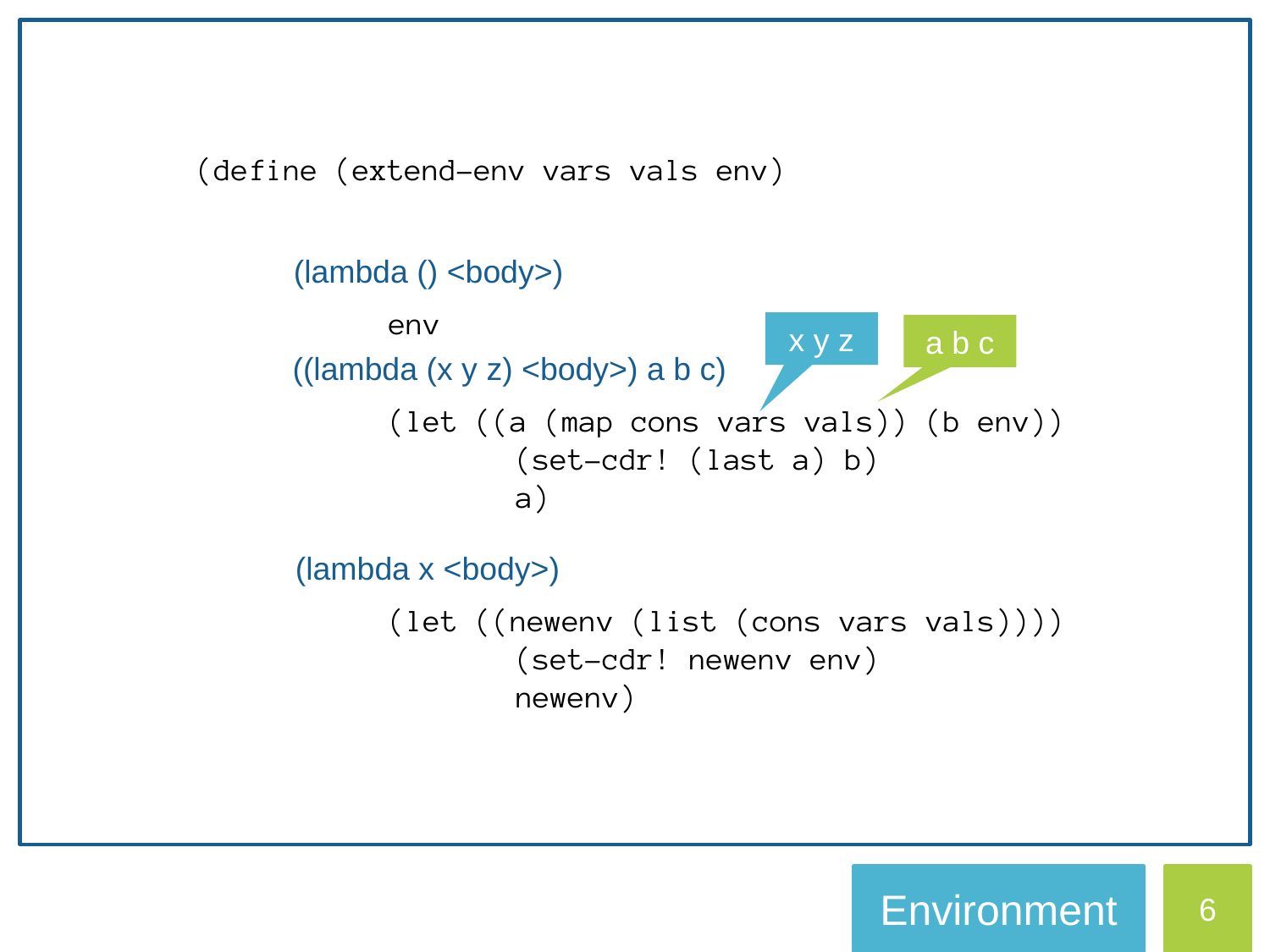

(define (extend-env vars vals env)
(lambda () <body>)
env
((lambda (x y z) <body>) a b c)
(let ((a (map cons vars vals)) (b env))
	(set-cdr! (last a) b)
	a)
(lambda x <body>)
(let ((newenv (list (cons vars vals))))
	(set-cdr! newenv env)
	newenv)
x y z
a b c
6
Environment